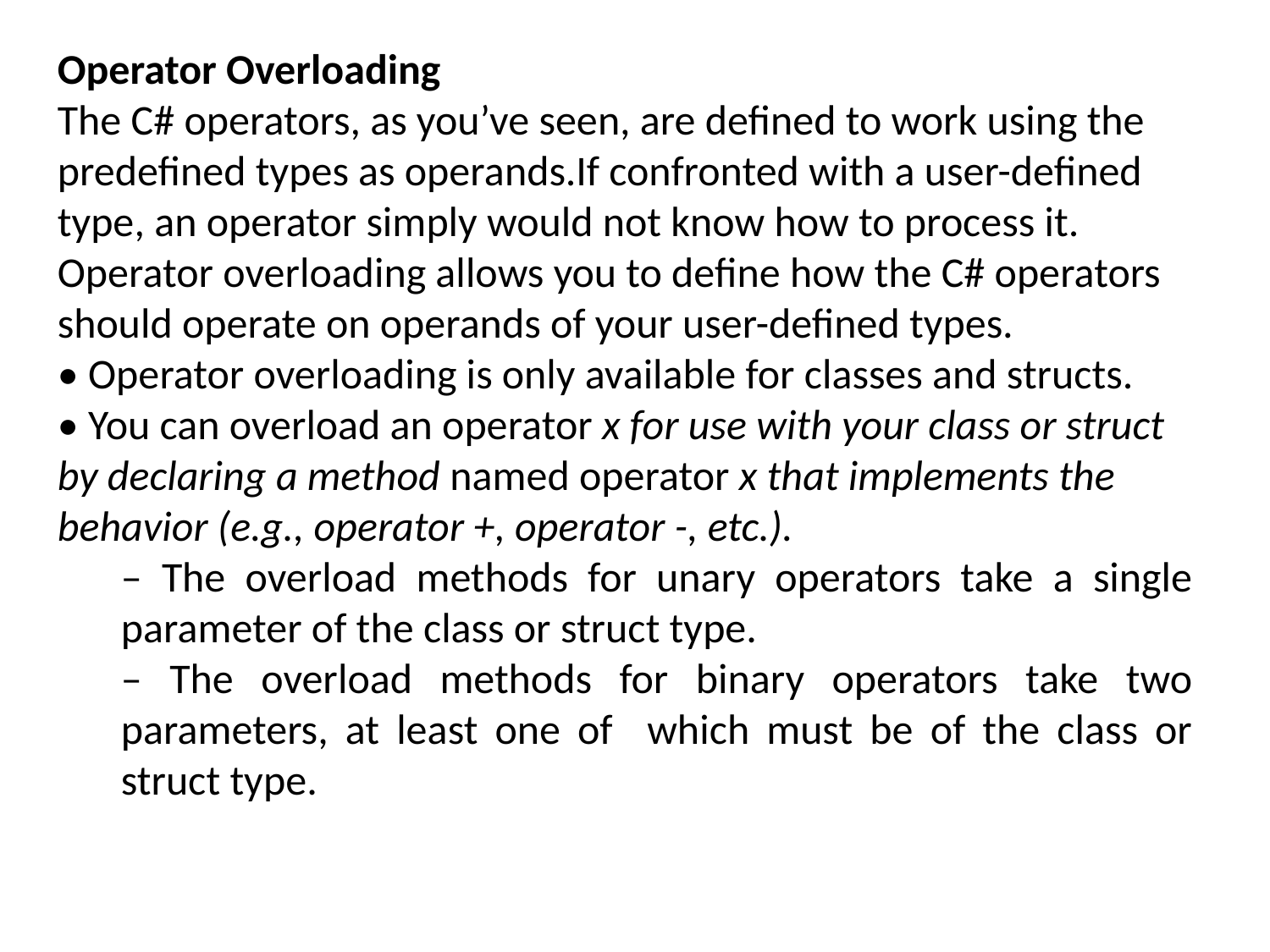

Operator Overloading
The C# operators, as you’ve seen, are defined to work using the predefined types as operands.If confronted with a user-defined type, an operator simply would not know how to process it. Operator overloading allows you to define how the C# operators should operate on operands of your user-defined types.
• Operator overloading is only available for classes and structs.
• You can overload an operator x for use with your class or struct by declaring a method named operator x that implements the behavior (e.g., operator +, operator -, etc.).
– The overload methods for unary operators take a single parameter of the class or struct type.
– The overload methods for binary operators take two parameters, at least one of  which must be of the class or struct type.